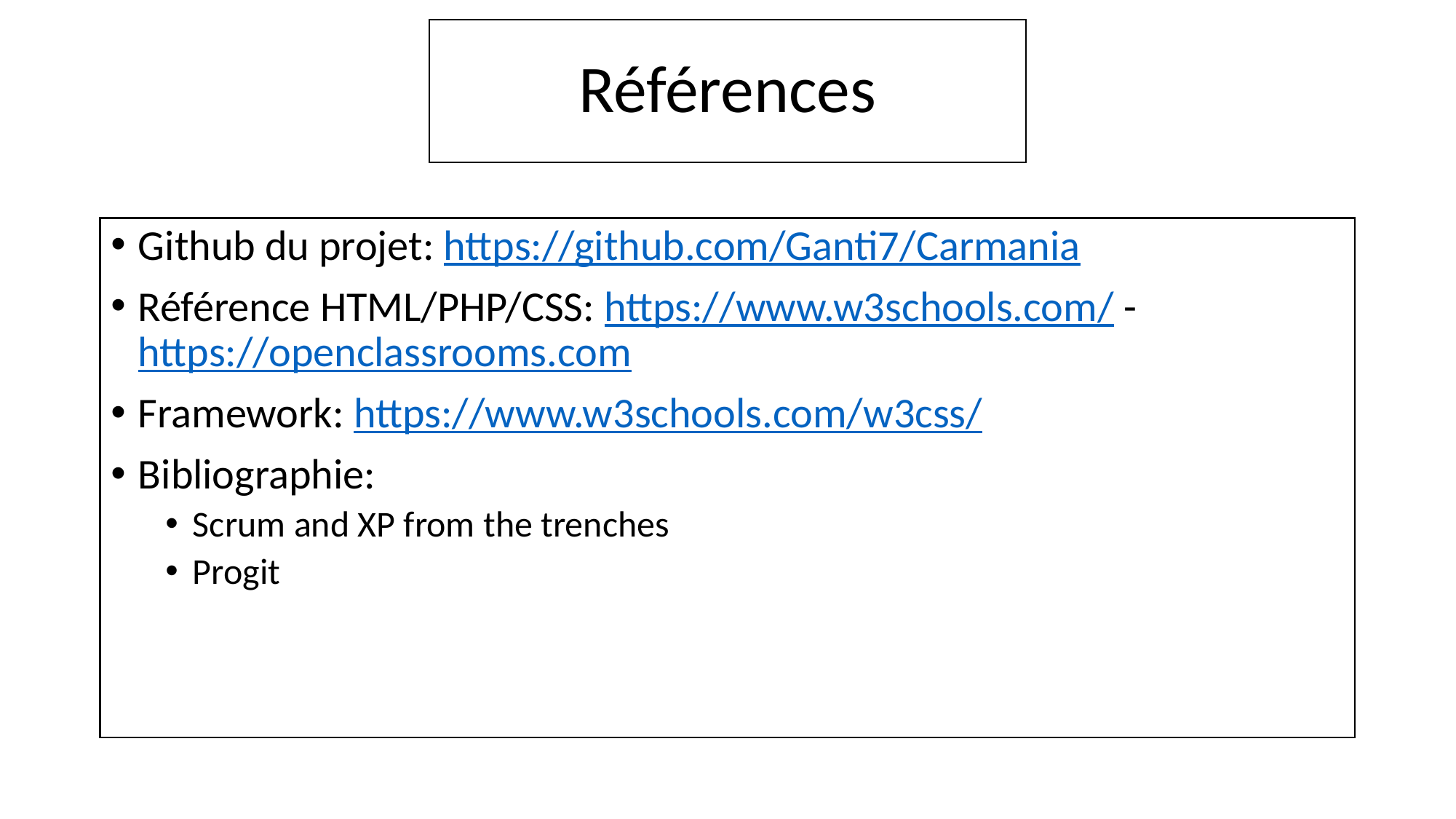

# Références
Github du projet: https://github.com/Ganti7/Carmania
Référence HTML/PHP/CSS: https://www.w3schools.com/ - https://openclassrooms.com
Framework: https://www.w3schools.com/w3css/
Bibliographie:
Scrum and XP from the trenches
Progit